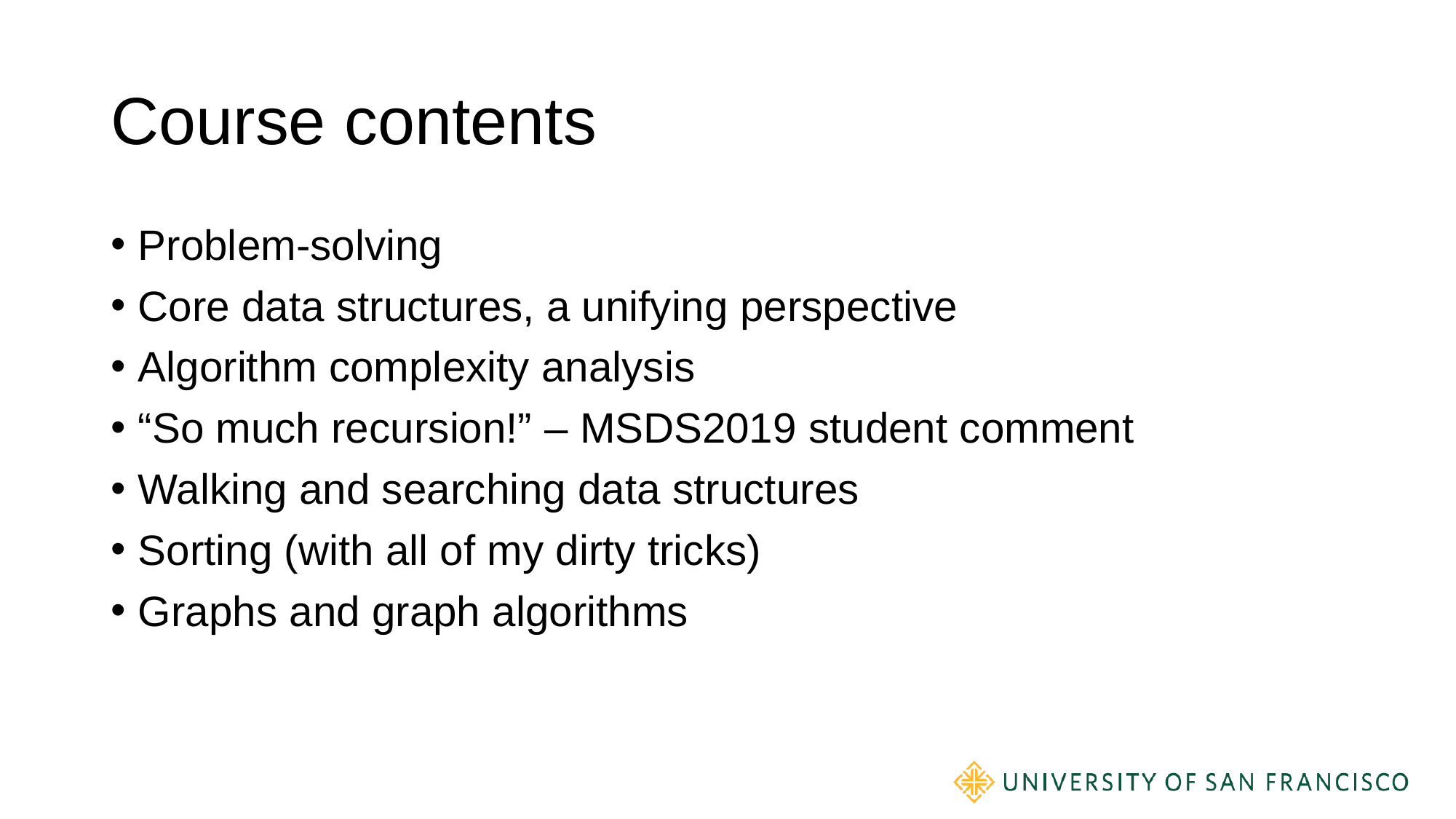

# Course contents
Problem-solving
Core data structures, a unifying perspective
Algorithm complexity analysis
“So much recursion!” – MSDS2019 student comment
Walking and searching data structures
Sorting (with all of my dirty tricks)
Graphs and graph algorithms